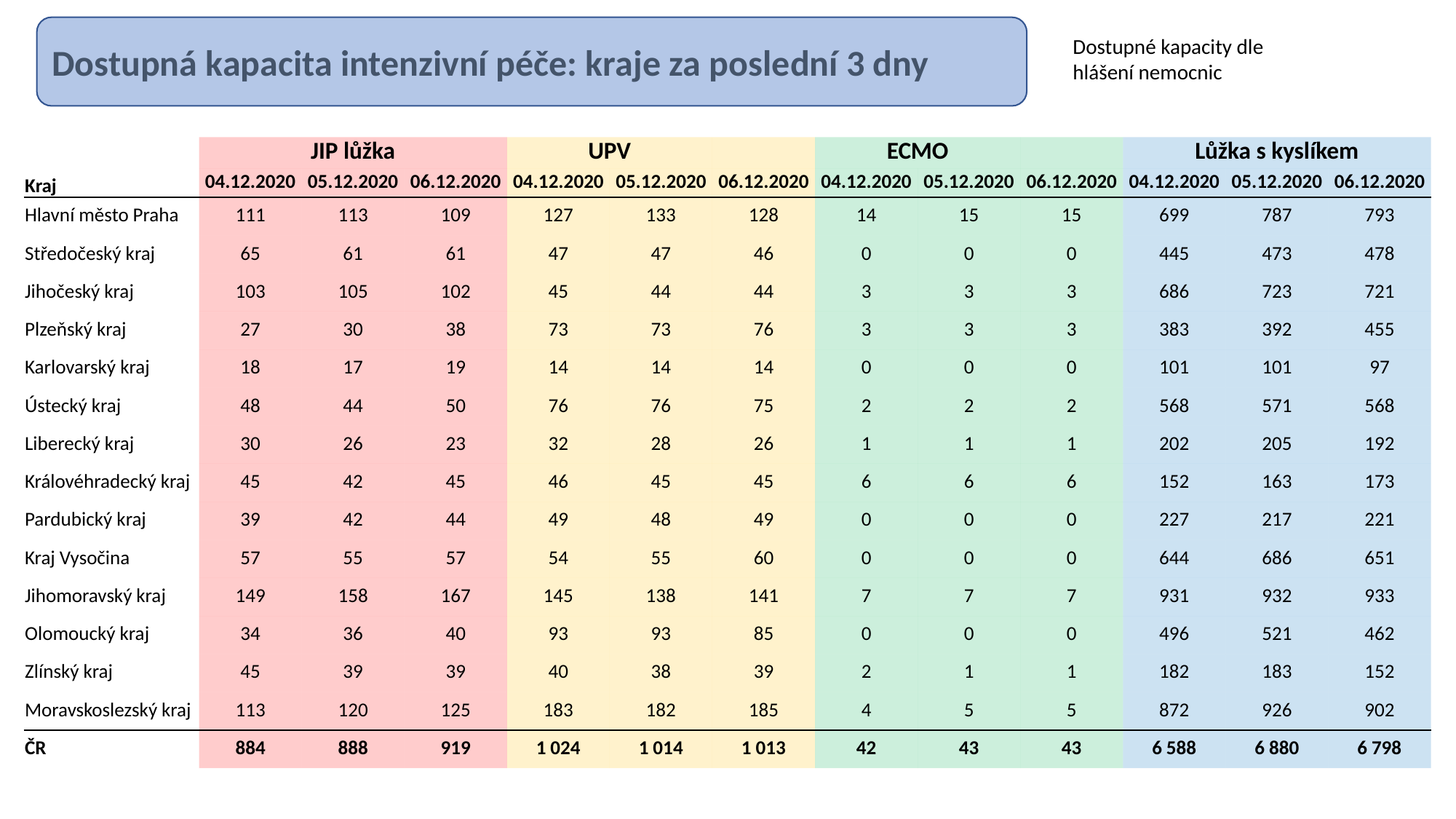

Dostupná kapacita intenzivní péče: kraje za poslední 3 dny
Dostupné kapacity dle hlášení nemocnic
|  | JIP lůžka |  |  | UPV |  |  | ECMO |  |  | Lůžka s kyslíkem |  |  |
| --- | --- | --- | --- | --- | --- | --- | --- | --- | --- | --- | --- | --- |
| Kraj | 04.12.2020 | 05.12.2020 | 06.12.2020 | 04.12.2020 | 05.12.2020 | 06.12.2020 | 04.12.2020 | 05.12.2020 | 06.12.2020 | 04.12.2020 | 05.12.2020 | 06.12.2020 |
| Hlavní město Praha | 111 | 113 | 109 | 127 | 133 | 128 | 14 | 15 | 15 | 699 | 787 | 793 |
| Středočeský kraj | 65 | 61 | 61 | 47 | 47 | 46 | 0 | 0 | 0 | 445 | 473 | 478 |
| Jihočeský kraj | 103 | 105 | 102 | 45 | 44 | 44 | 3 | 3 | 3 | 686 | 723 | 721 |
| Plzeňský kraj | 27 | 30 | 38 | 73 | 73 | 76 | 3 | 3 | 3 | 383 | 392 | 455 |
| Karlovarský kraj | 18 | 17 | 19 | 14 | 14 | 14 | 0 | 0 | 0 | 101 | 101 | 97 |
| Ústecký kraj | 48 | 44 | 50 | 76 | 76 | 75 | 2 | 2 | 2 | 568 | 571 | 568 |
| Liberecký kraj | 30 | 26 | 23 | 32 | 28 | 26 | 1 | 1 | 1 | 202 | 205 | 192 |
| Královéhradecký kraj | 45 | 42 | 45 | 46 | 45 | 45 | 6 | 6 | 6 | 152 | 163 | 173 |
| Pardubický kraj | 39 | 42 | 44 | 49 | 48 | 49 | 0 | 0 | 0 | 227 | 217 | 221 |
| Kraj Vysočina | 57 | 55 | 57 | 54 | 55 | 60 | 0 | 0 | 0 | 644 | 686 | 651 |
| Jihomoravský kraj | 149 | 158 | 167 | 145 | 138 | 141 | 7 | 7 | 7 | 931 | 932 | 933 |
| Olomoucký kraj | 34 | 36 | 40 | 93 | 93 | 85 | 0 | 0 | 0 | 496 | 521 | 462 |
| Zlínský kraj | 45 | 39 | 39 | 40 | 38 | 39 | 2 | 1 | 1 | 182 | 183 | 152 |
| Moravskoslezský kraj | 113 | 120 | 125 | 183 | 182 | 185 | 4 | 5 | 5 | 872 | 926 | 902 |
| ČR | 884 | 888 | 919 | 1 024 | 1 014 | 1 013 | 42 | 43 | 43 | 6 588 | 6 880 | 6 798 |